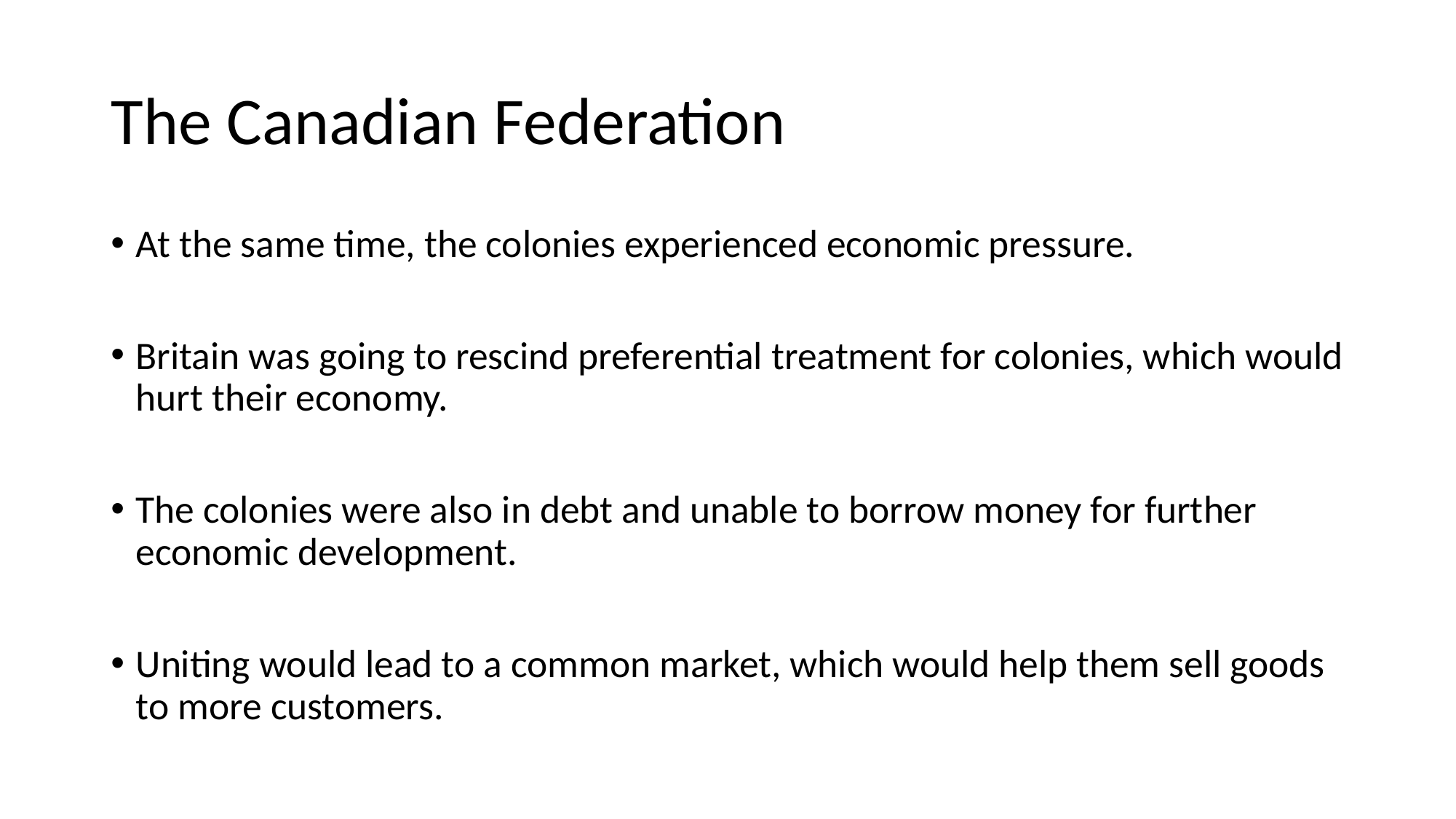

# The Canadian Federation
At the same time, the colonies experienced economic pressure.

Britain was going to rescind preferential treatment for colonies, which would hurt their economy.

The colonies were also in debt and unable to borrow money for further economic development.

Uniting would lead to a common market, which would help them sell goods to more customers.